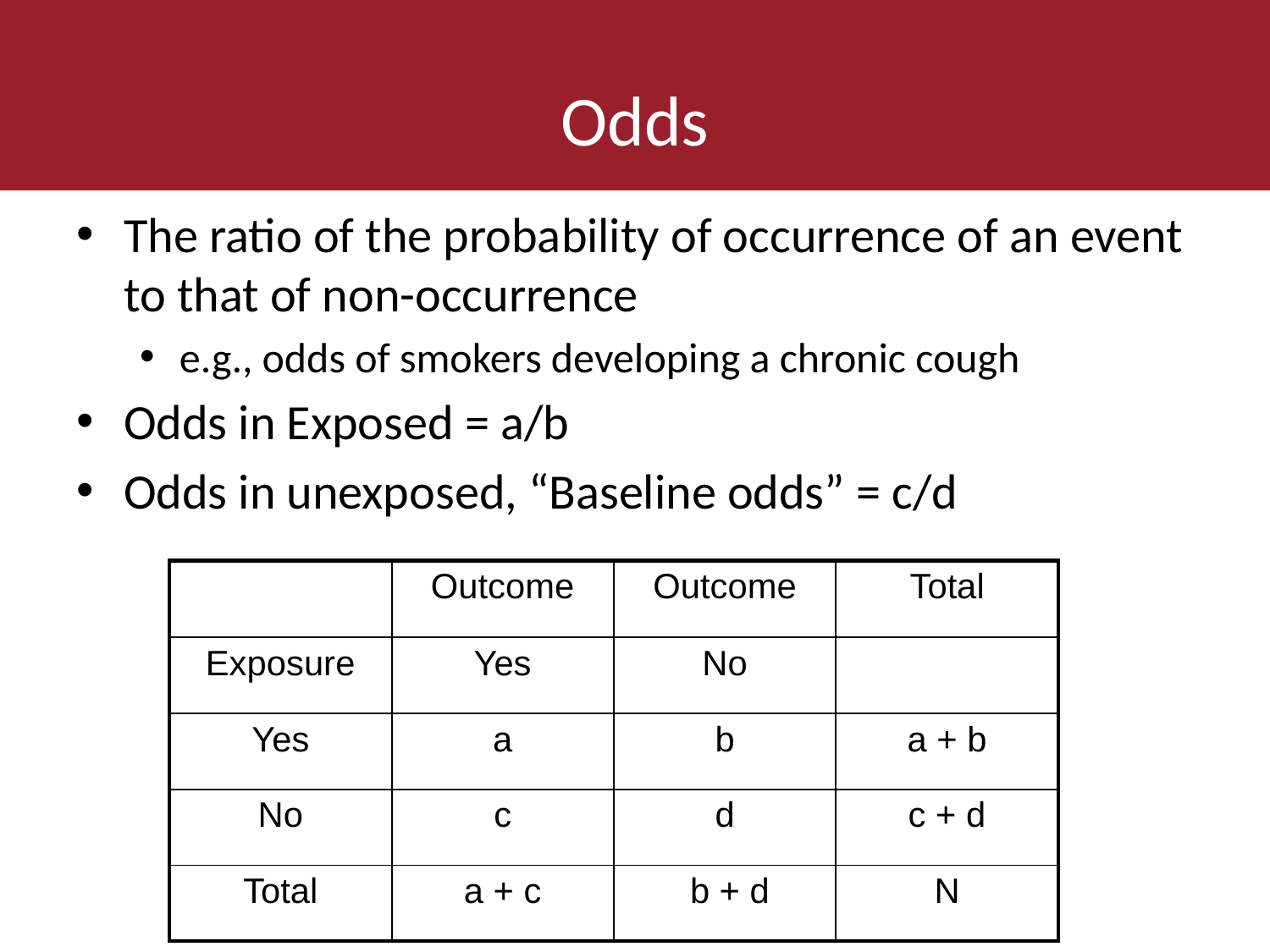

# Odds
The ratio of the probability of occurrence of an event to that of non-occurrence
e.g., odds of smokers developing a chronic cough
Odds in Exposed = a/b
Odds in unexposed, “Baseline odds” = c/d

|  | Outcome | Outcome | Total |
| --- | --- | --- | --- |
| Exposure | Yes | No |  |
| Yes | a | b | a + b |
| No | c | d | c + d |
| Total | a + c | b + d | N |